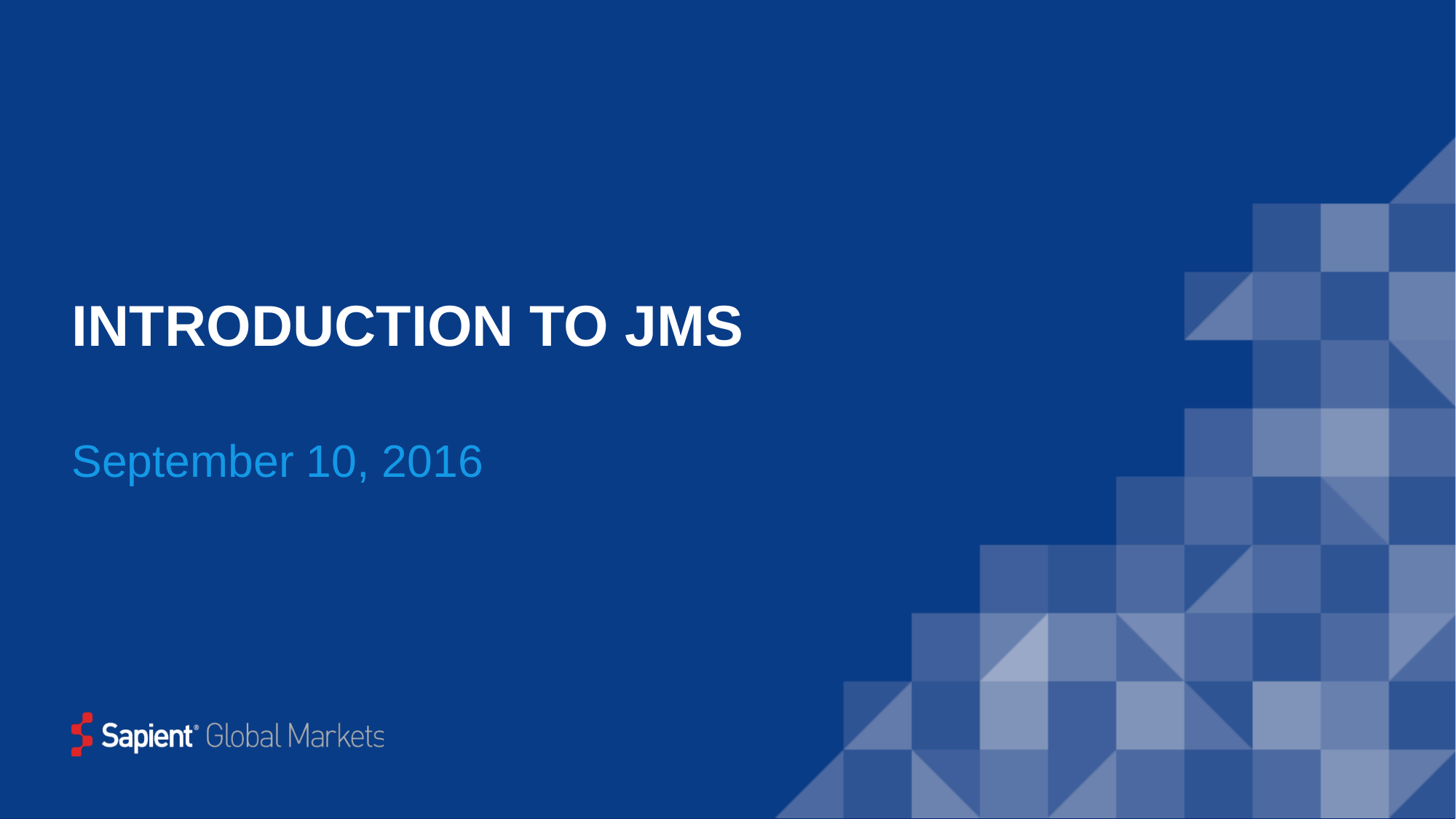

# INTRODUCTION TO JMS
September 10, 2016